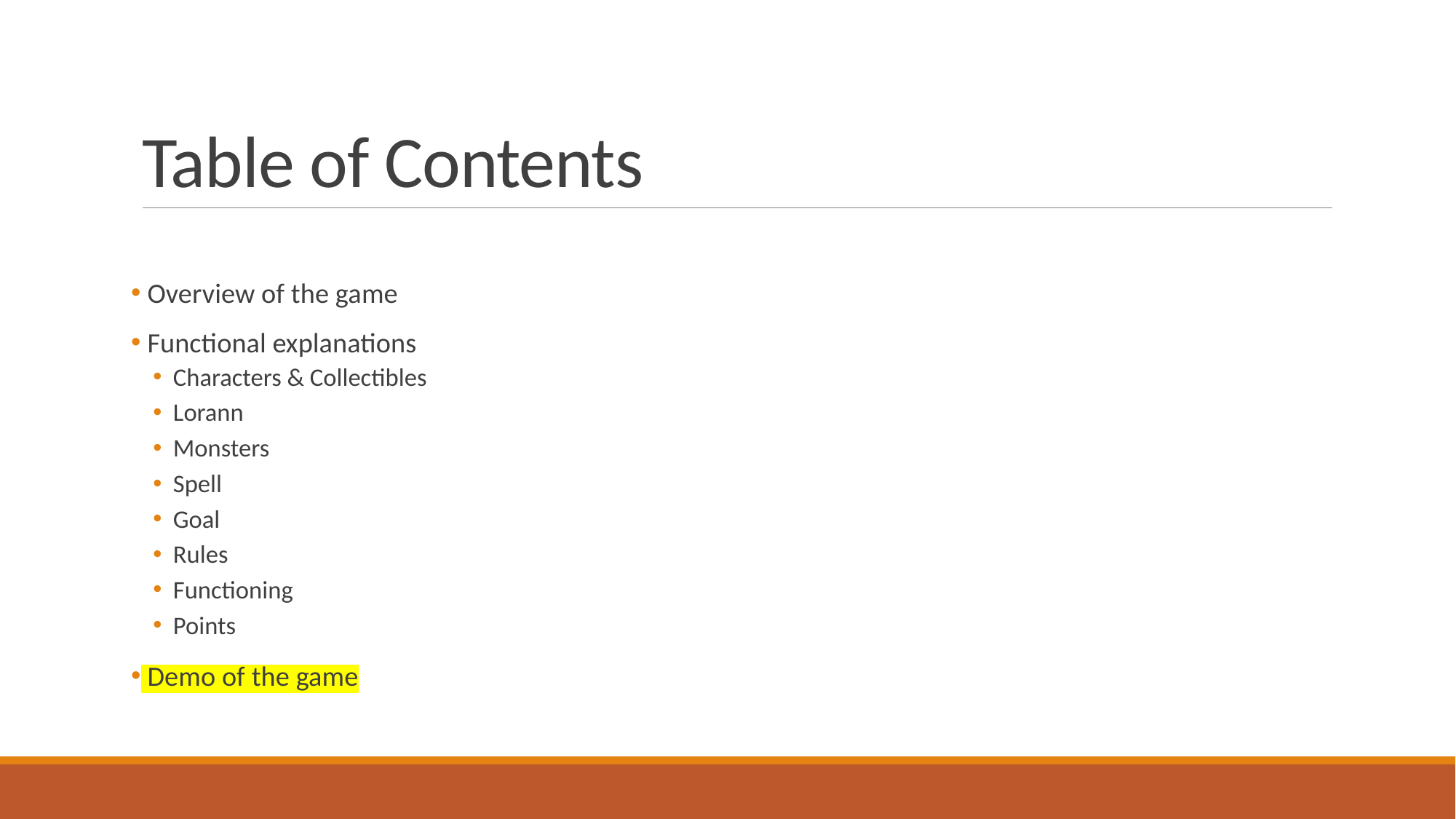

# Table of Contents

 Overview of the game
 Functional explanations
Characters & Collectibles
Lorann
Monsters
Spell
Goal
Rules
Functioning
Points
 Demo of the game